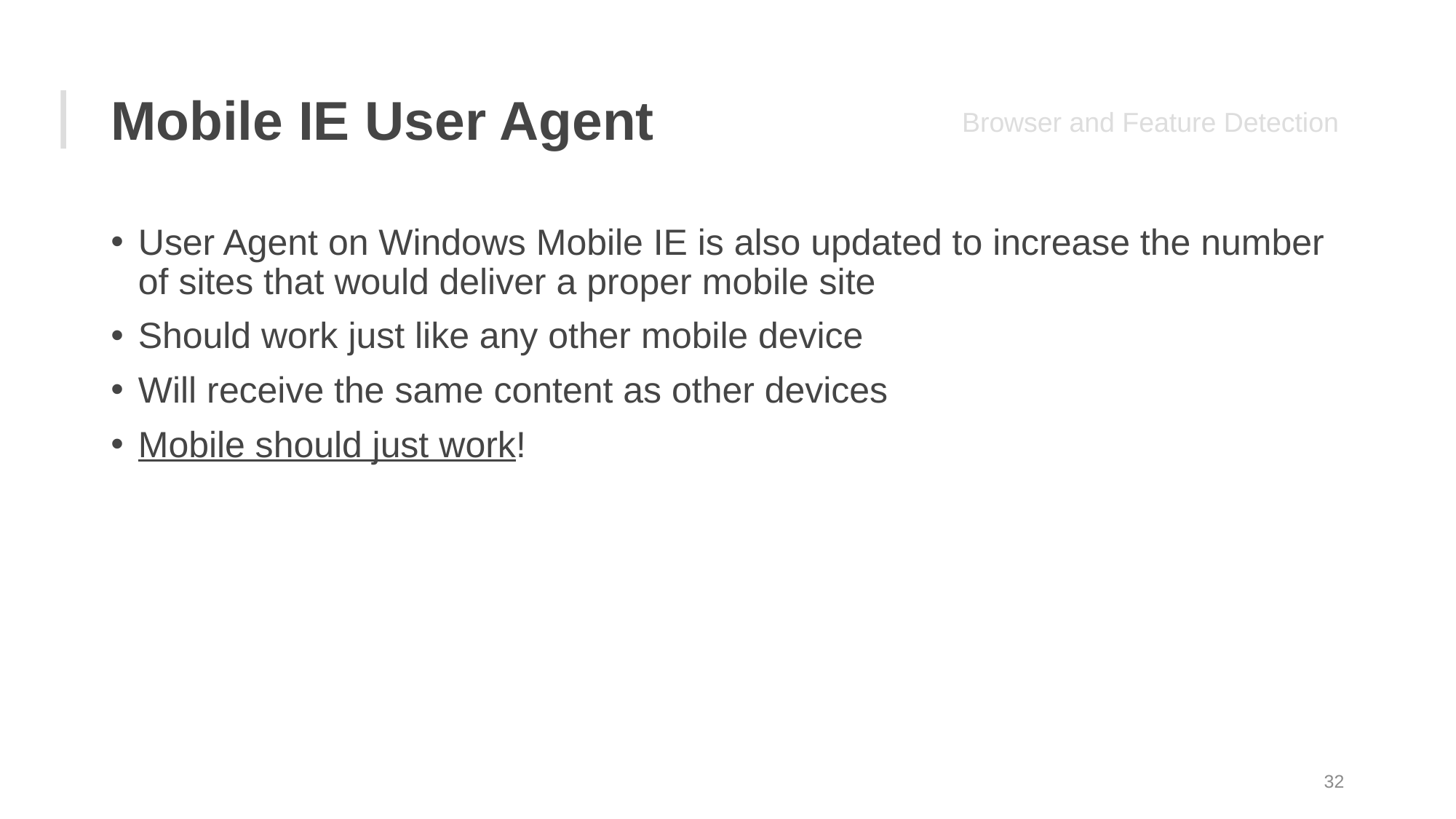

# Mobile IE User Agent
Browser and Feature Detection
User Agent on Windows Mobile IE is also updated to increase the number of sites that would deliver a proper mobile site
Should work just like any other mobile device
Will receive the same content as other devices
Mobile should just work!

32